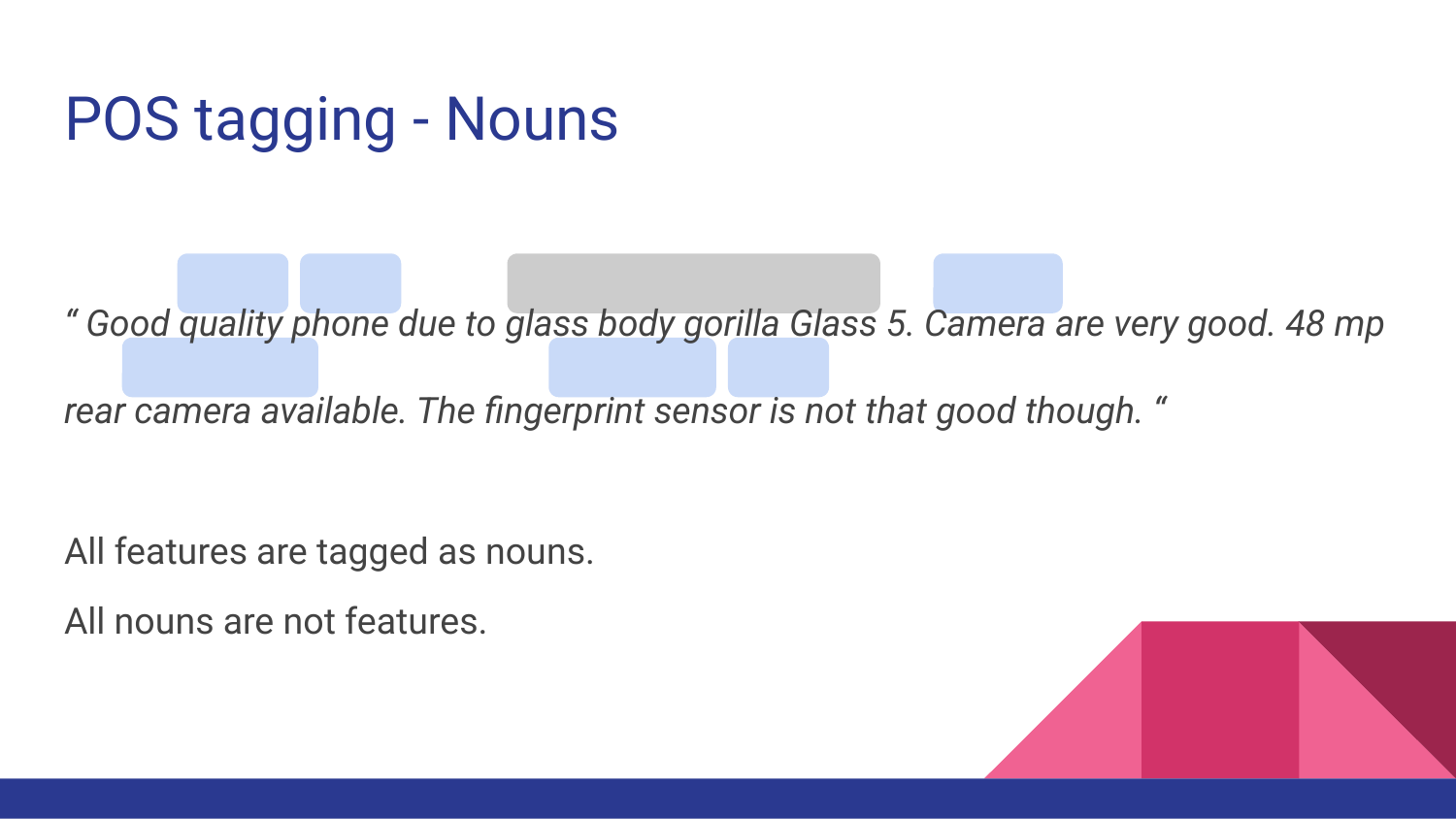

# POS tagging - Nouns
“ Good quality phone due to glass body gorilla Glass 5. Camera are very good. 48 mp rear camera available. The fingerprint sensor is not that good though. “

All features are tagged as nouns.
All nouns are not features.